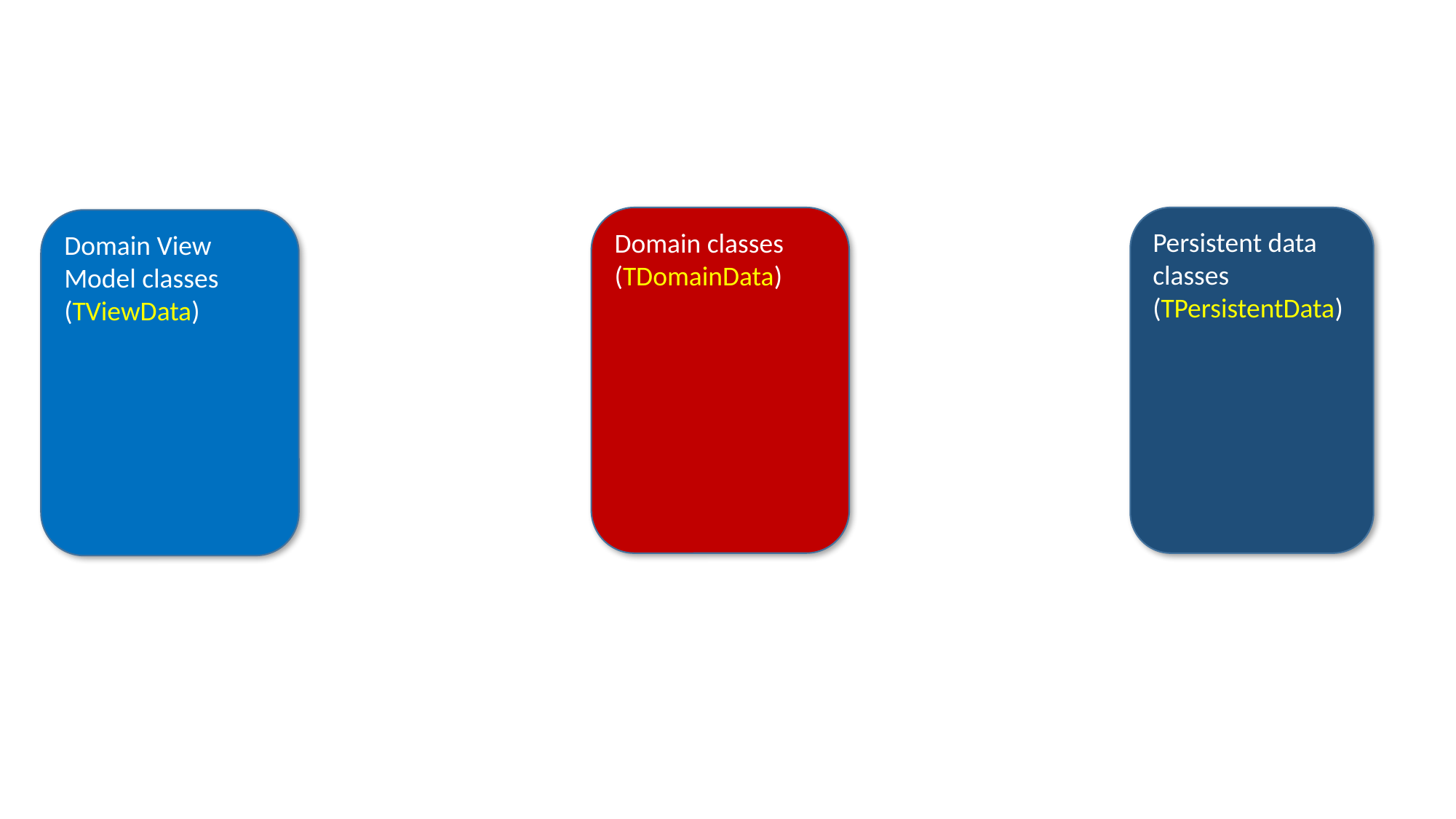

Domain classes
(TDomainData)

Persistent data classes
(TPersistentData)
Domain View Model classes
(TViewData)